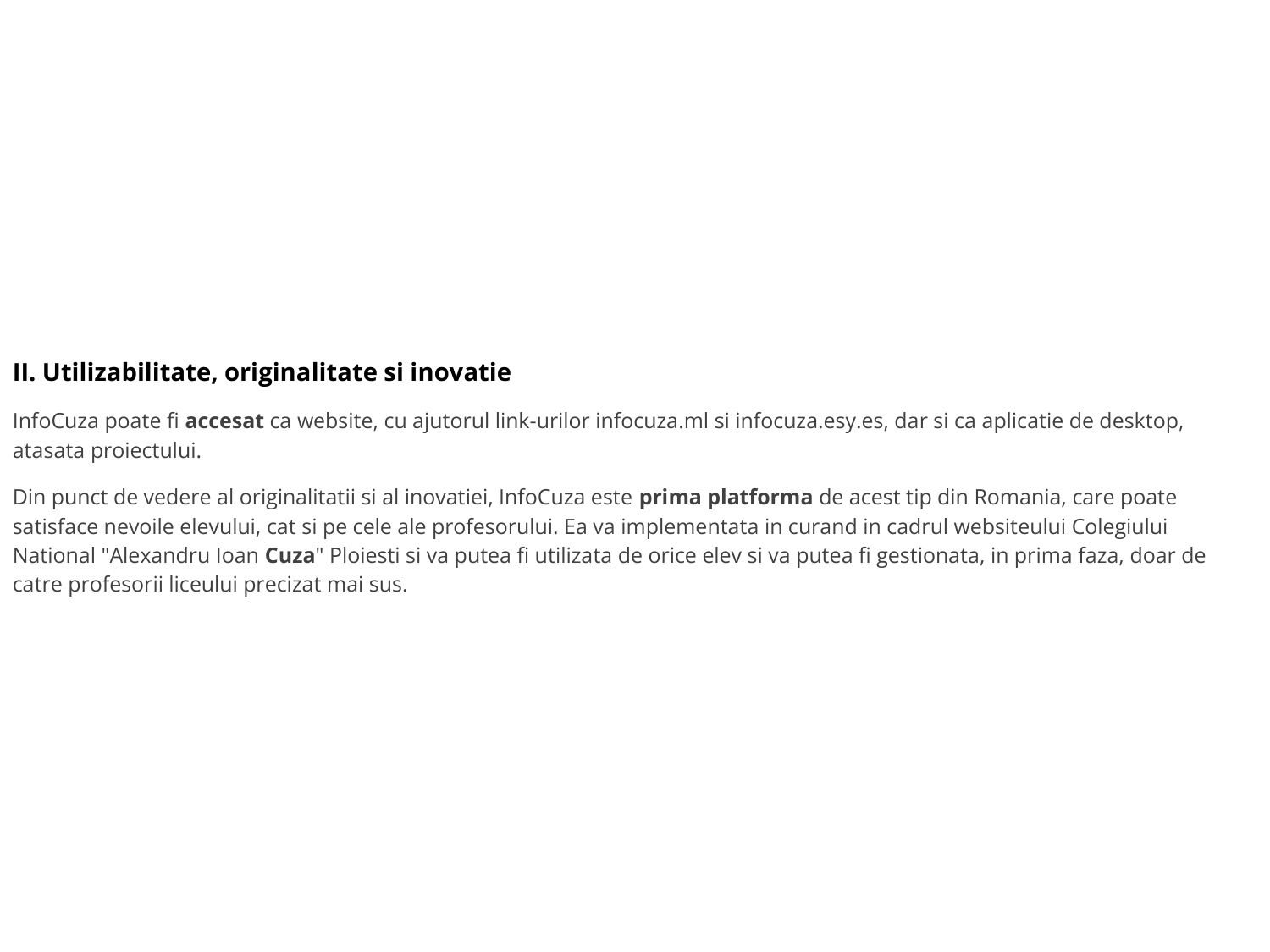

II. Utilizabilitate, originalitate si inovatie
InfoCuza poate fi accesat ca website, cu ajutorul link-urilor infocuza.ml si infocuza.esy.es, dar si ca aplicatie de desktop, atasata proiectului.
Din punct de vedere al originalitatii si al inovatiei, InfoCuza este prima platforma de acest tip din Romania, care poate satisface nevoile elevului, cat si pe cele ale profesorului. Ea va implementata in curand in cadrul websiteului Colegiului National "Alexandru Ioan Cuza" Ploiesti si va putea fi utilizata de orice elev si va putea fi gestionata, in prima faza, doar de catre profesorii liceului precizat mai sus.